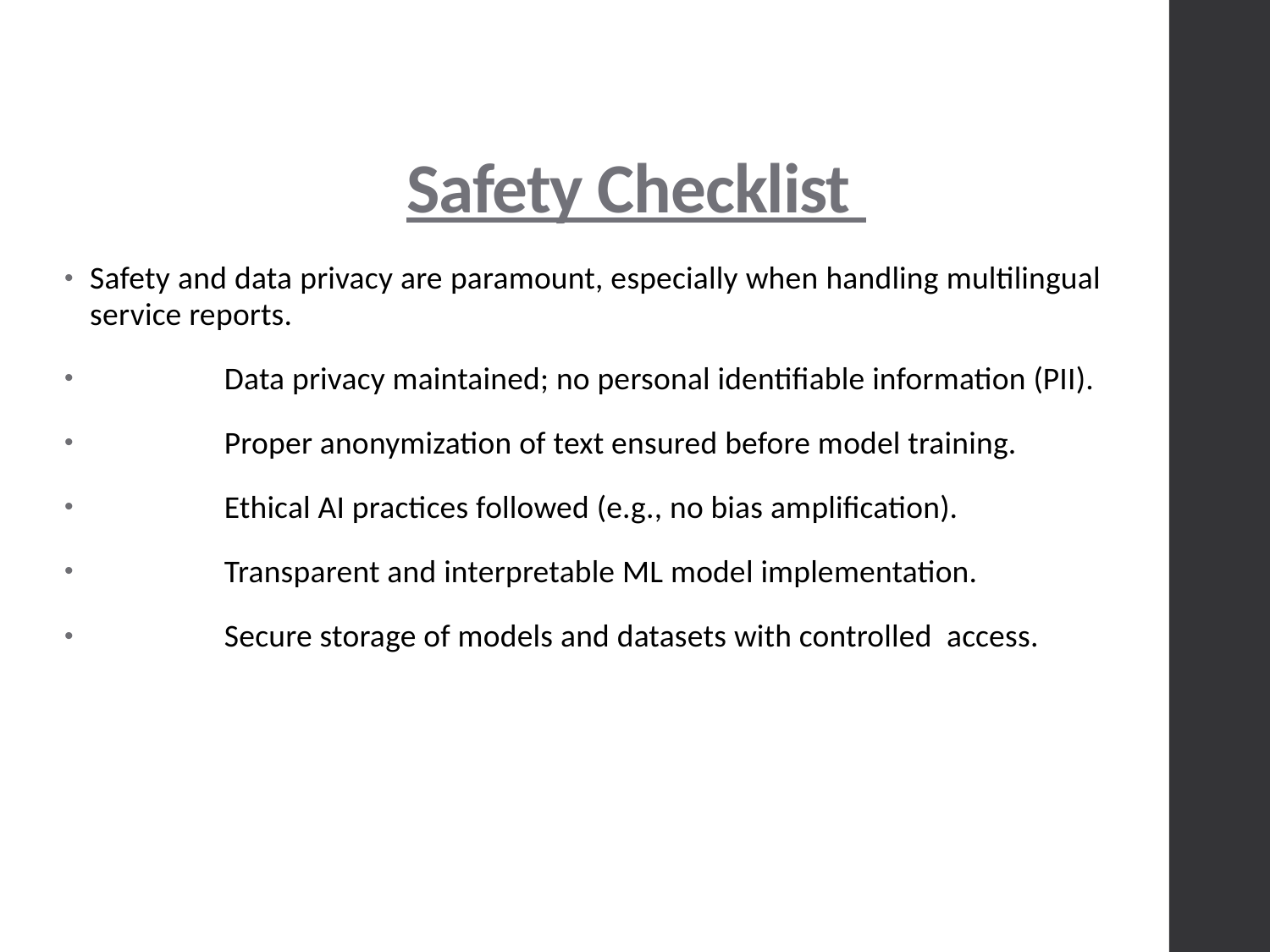

# Safety Checklist
Safety and data privacy are paramount, especially when handling multilingual service reports.
	 Data privacy maintained; no personal identifiable information (PII).
	 Proper anonymization of text ensured before model training.
	 Ethical AI practices followed (e.g., no bias amplification).
	 Transparent and interpretable ML model implementation.
	 Secure storage of models and datasets with controlled  access.